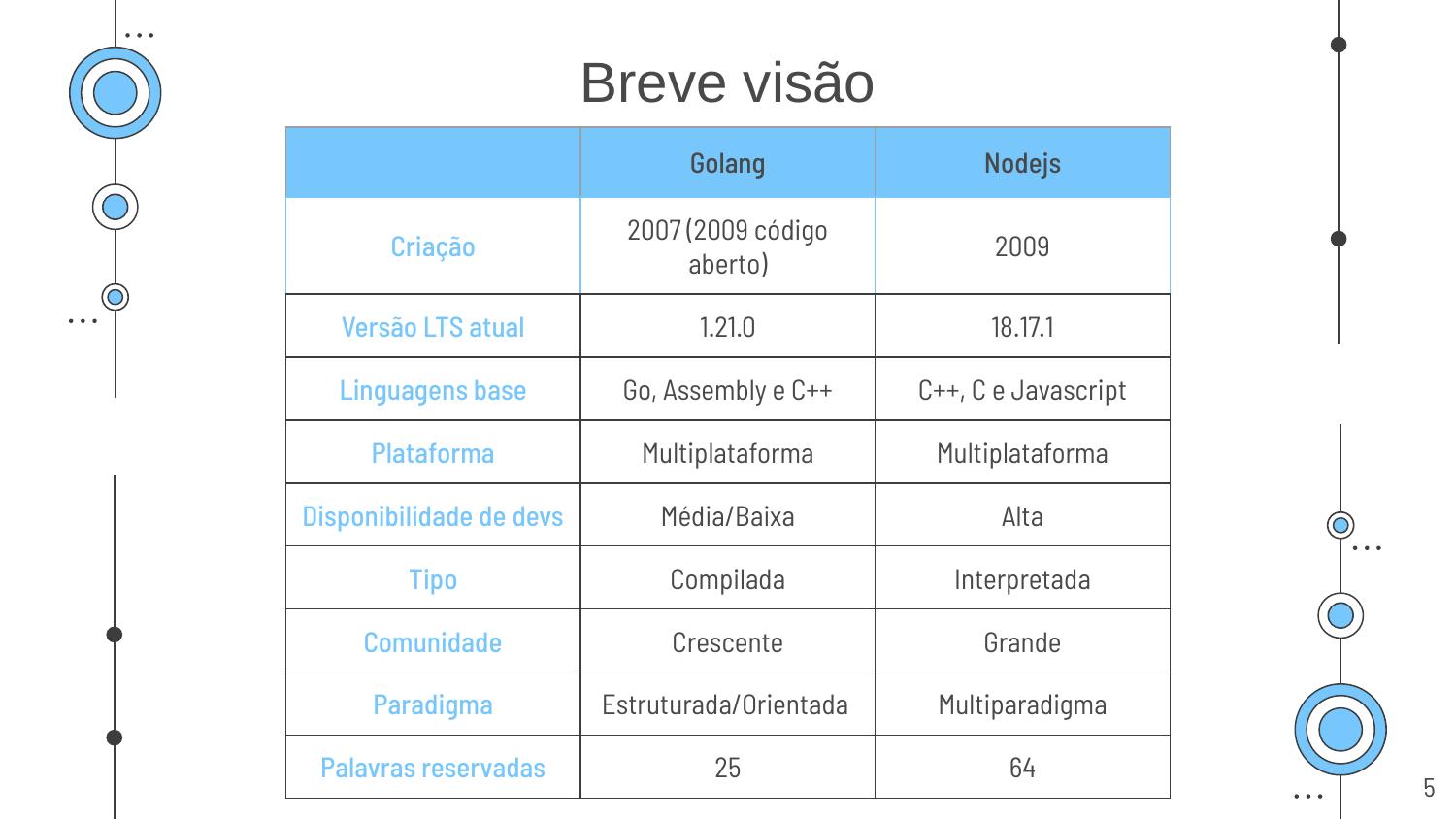

# Breve visão
|  | Golang | Nodejs |
| --- | --- | --- |
| Criação | 2007 (2009 código aberto) | 2009 |
| Versão LTS atual | 1.21.0 | 18.17.1 |
| Linguagens base | Go, Assembly e C++ | C++, C e Javascript |
| Plataforma | Multiplataforma | Multiplataforma |
| Disponibilidade de devs | Média/Baixa | Alta |
| Tipo | Compilada | Interpretada |
| Comunidade | Crescente | Grande |
| Paradigma | Estruturada/Orientada | Multiparadigma |
| Palavras reservadas | 25 | 64 |
5